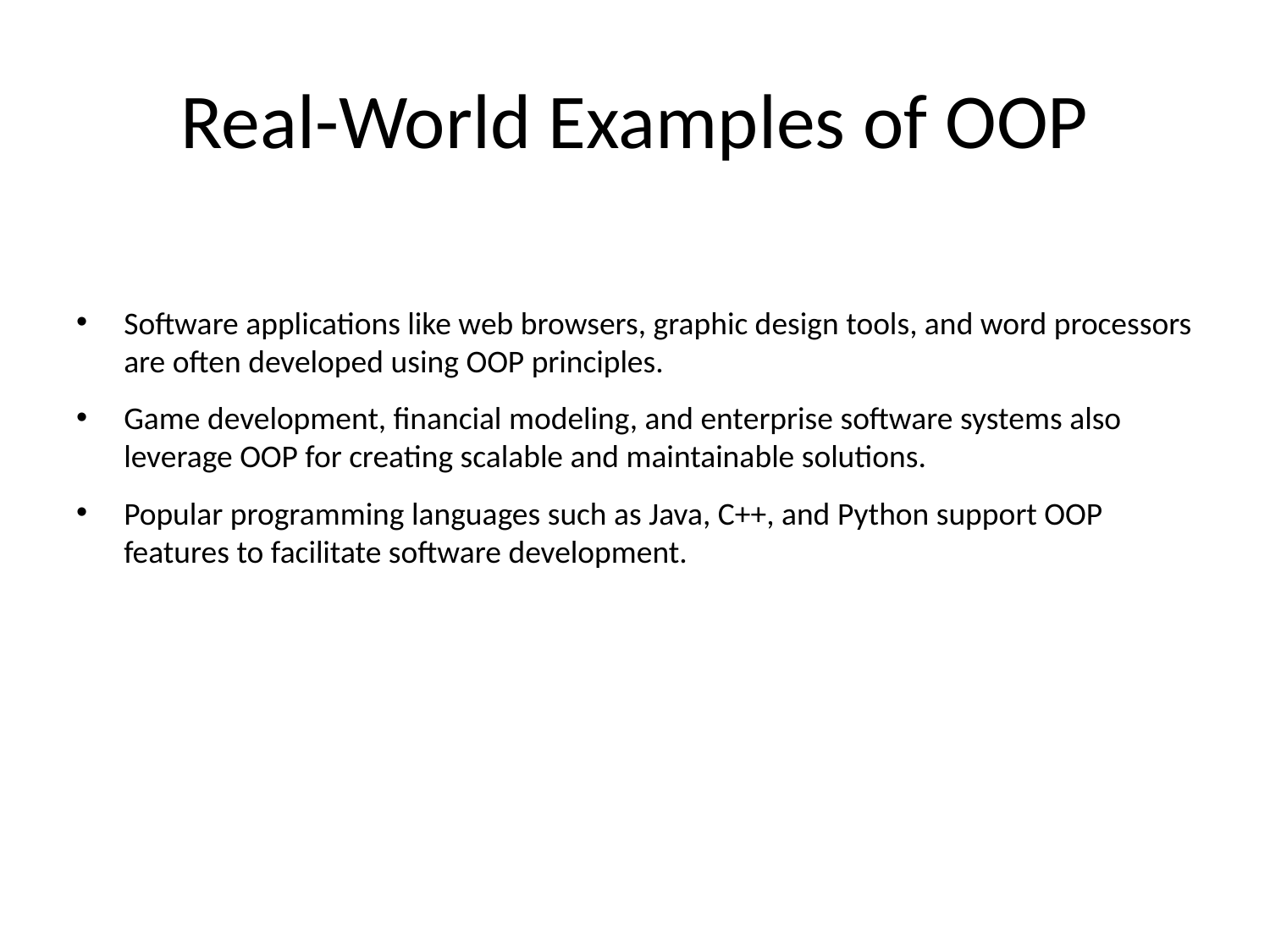

# Real-World Examples of OOP

Software applications like web browsers, graphic design tools, and word processors are often developed using OOP principles.
Game development, financial modeling, and enterprise software systems also leverage OOP for creating scalable and maintainable solutions.
Popular programming languages such as Java, C++, and Python support OOP features to facilitate software development.